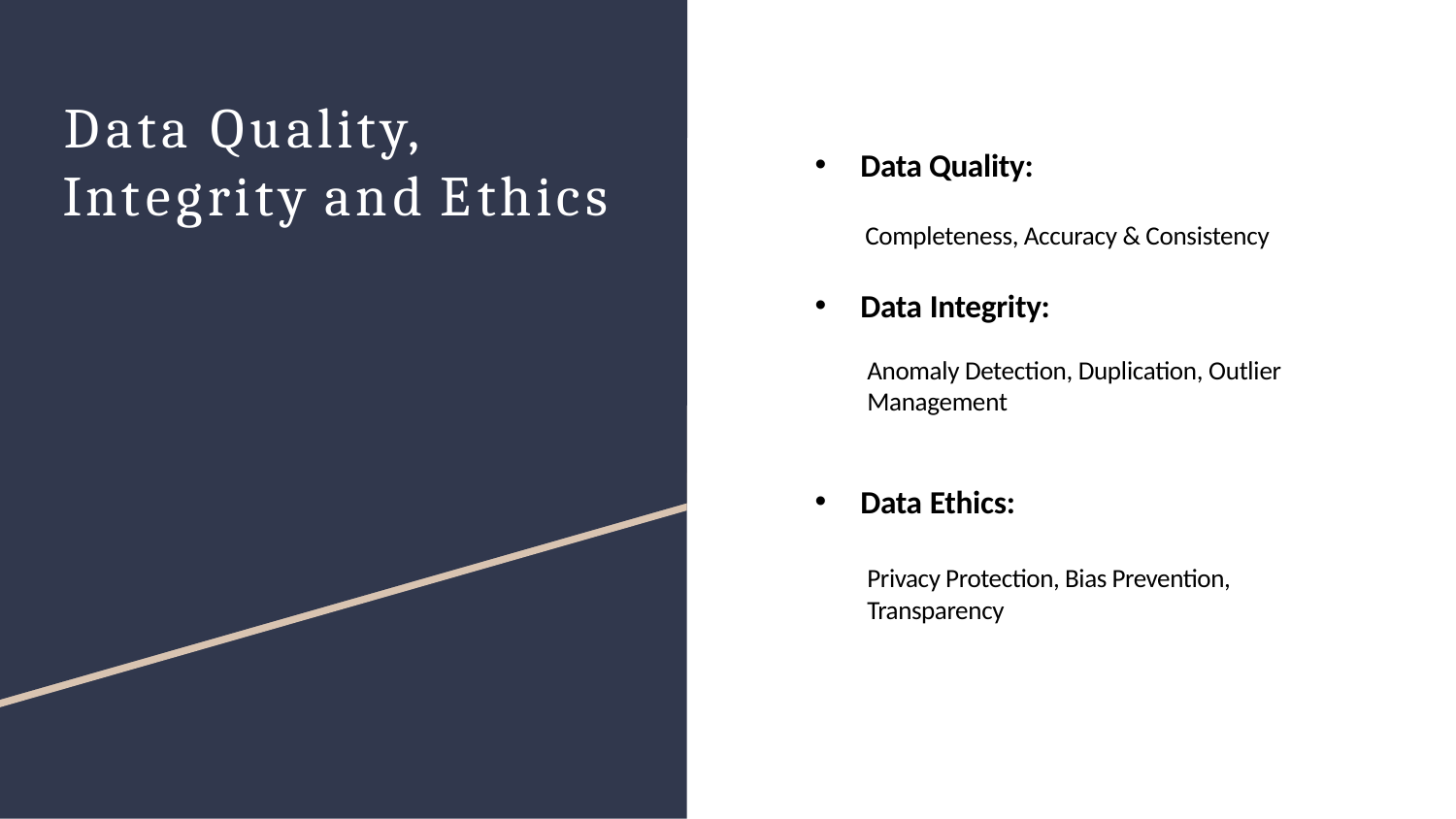

# Data Quality,  Integrity and Ethics
Data Quality:

         Completeness, Accuracy & Consistency

Data Integrity:

Anomaly Detection, Duplication, Outlier Management

Data Ethics:

Privacy Protection, Bias Prevention, Transparency